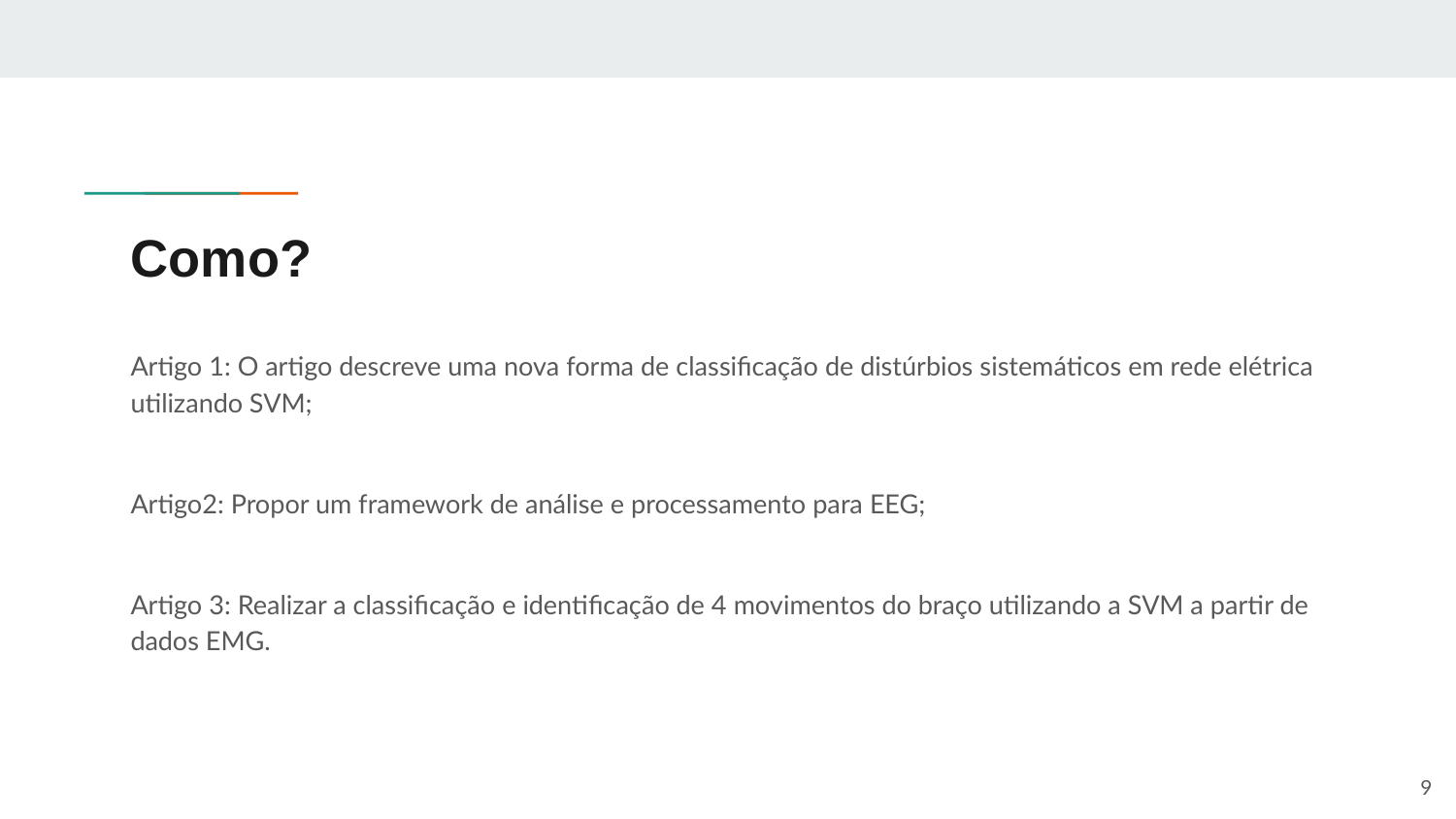

# Como?
Artigo 1: O artigo descreve uma nova forma de classificação de distúrbios sistemáticos em rede elétrica utilizando SVM;
Artigo2: Propor um framework de análise e processamento para EEG;
Artigo 3: Realizar a classificação e identificação de 4 movimentos do braço utilizando a SVM a partir de dados EMG.
9